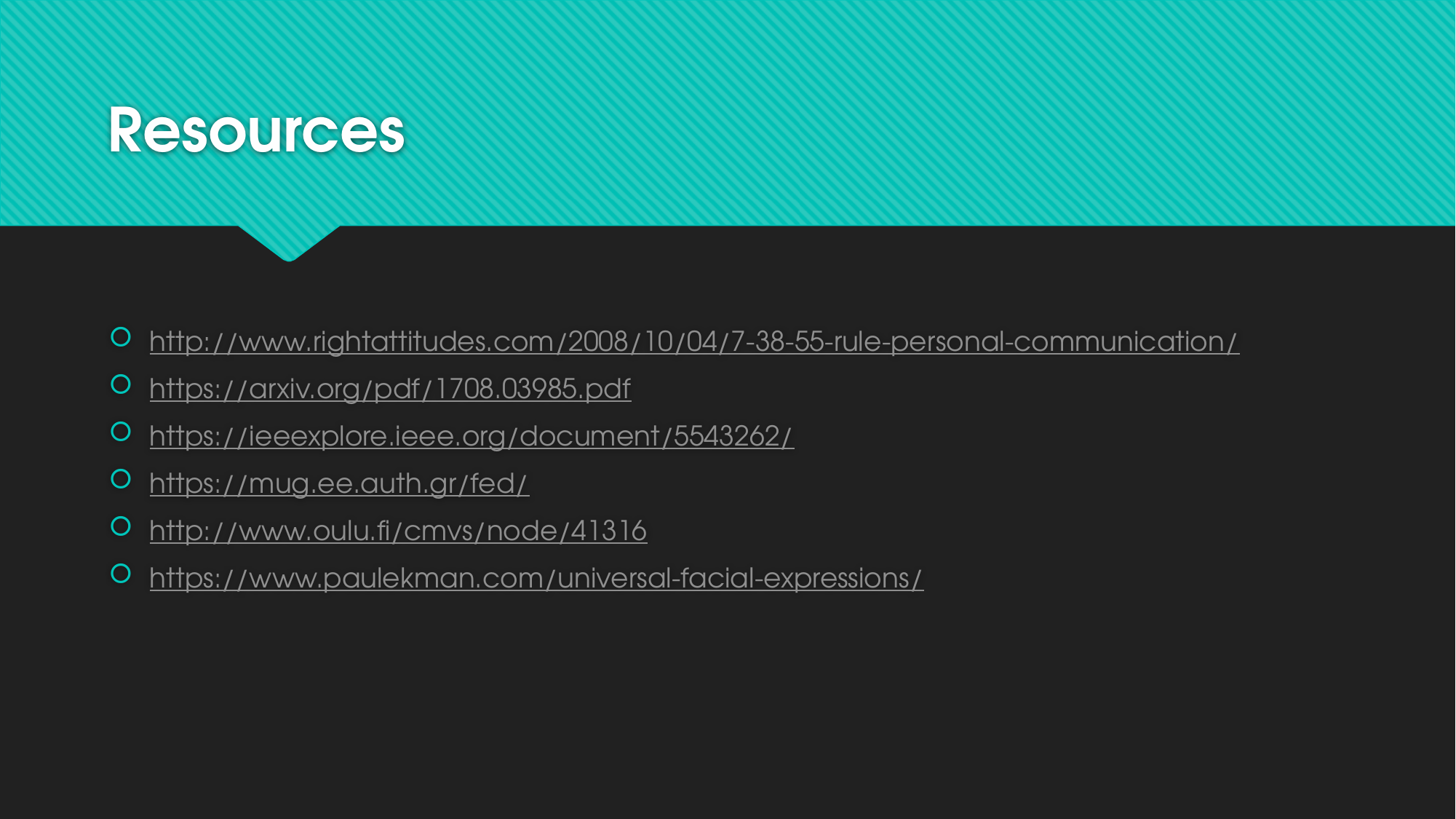

# Resources
http://www.rightattitudes.com/2008/10/04/7-38-55-rule-personal-communication/
https://arxiv.org/pdf/1708.03985.pdf
https://ieeexplore.ieee.org/document/5543262/
https://mug.ee.auth.gr/fed/
http://www.oulu.fi/cmvs/node/41316
https://www.paulekman.com/universal-facial-expressions/